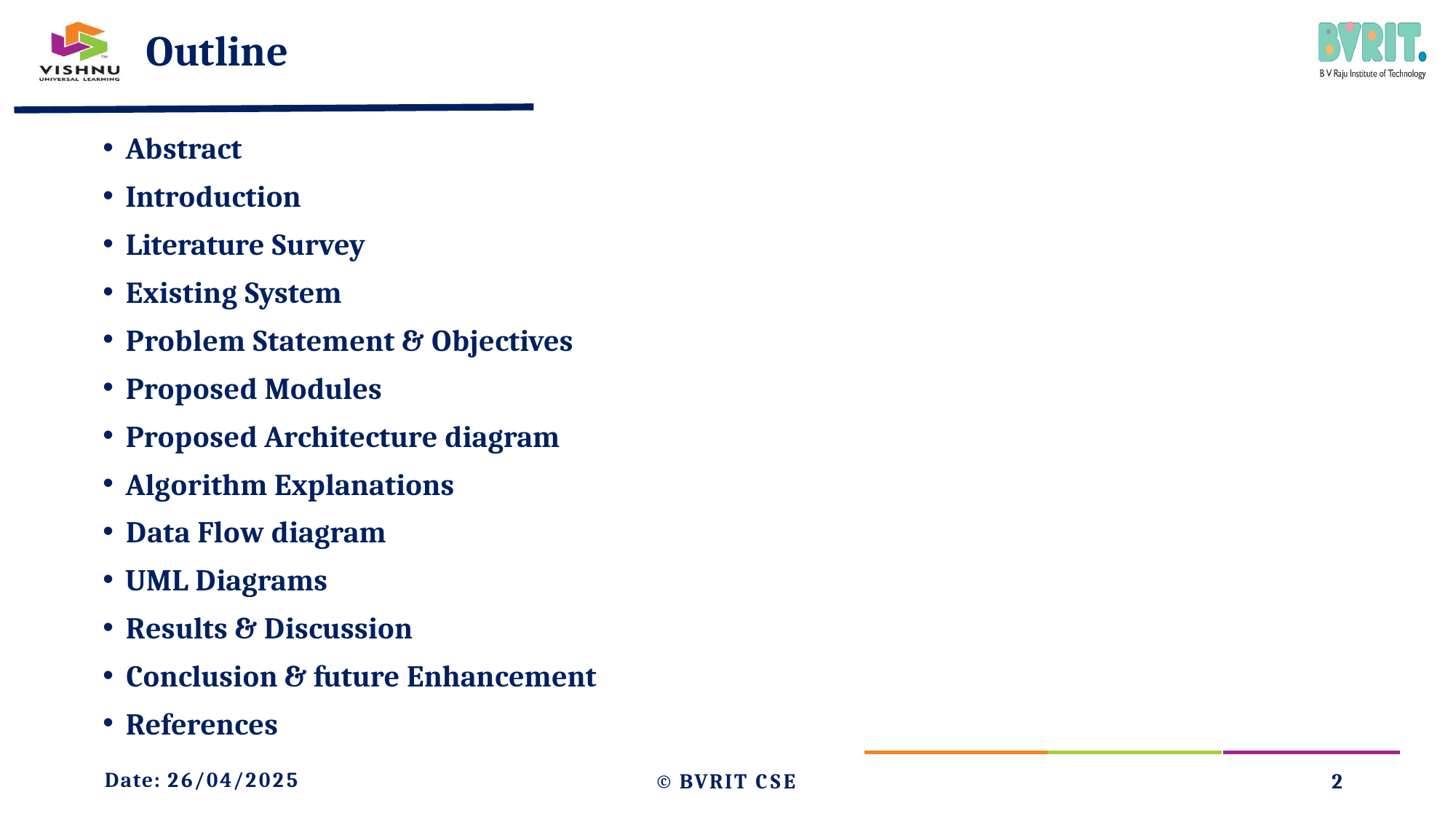

# Outline
Abstract
Introduction
Literature Survey
Existing System
Problem Statement & Objectives
Proposed Modules
Proposed Architecture diagram
Algorithm Explanations
Data Flow diagram
UML Diagrams
Results & Discussion
Conclusion & future Enhancement
References
Date: 26/04/2025

© BVRIT CSE
2